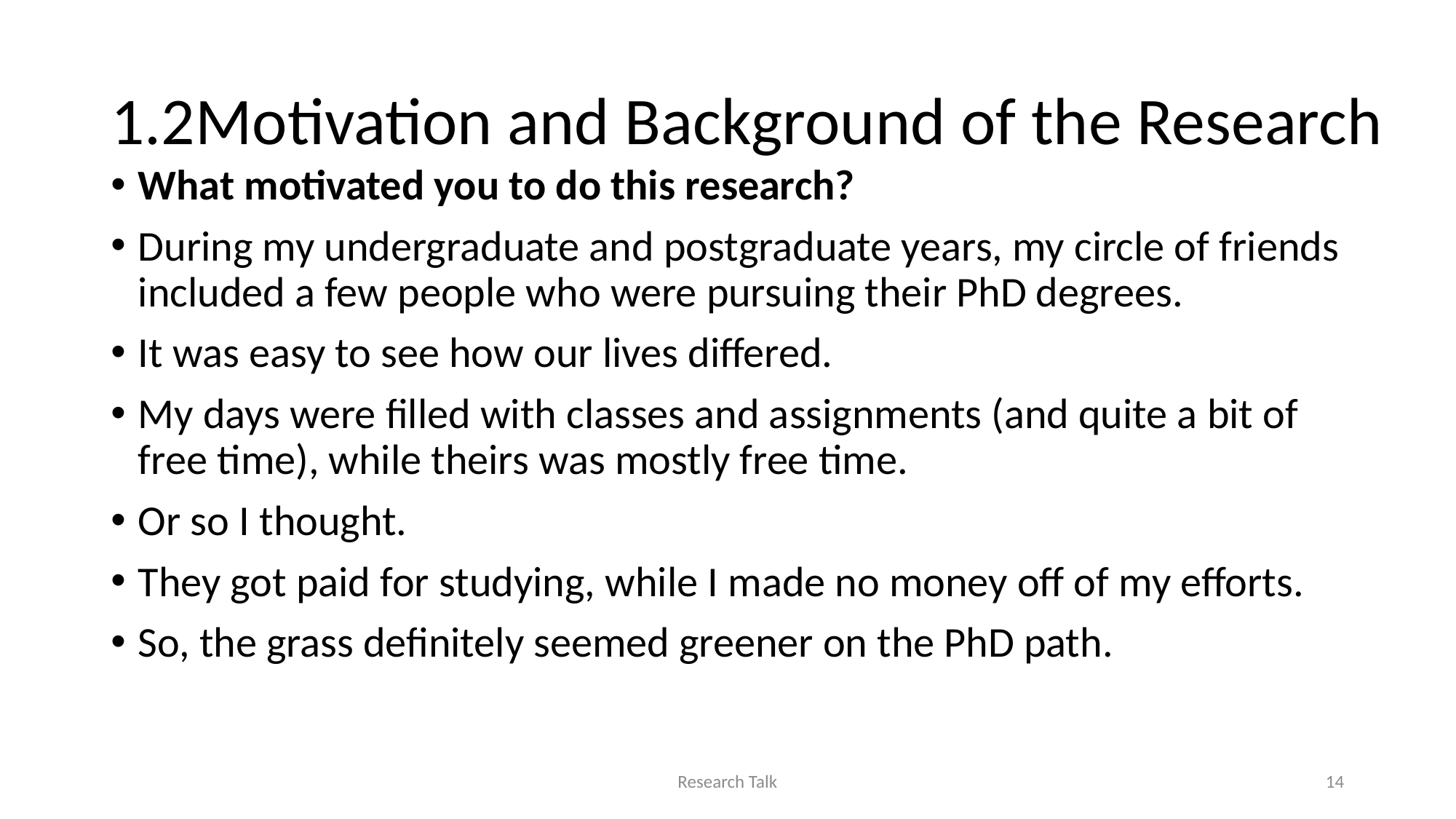

# 1.2Motivation and Background of the Research
What motivated you to do this research?
During my undergraduate and postgraduate years, my circle of friends included a few people who were pursuing their PhD degrees.
It was easy to see how our lives differed.
My days were filled with classes and assignments (and quite a bit of free time), while theirs was mostly free time.
Or so I thought.
They got paid for studying, while I made no money off of my efforts.
So, the grass definitely seemed greener on the PhD path.
Research Talk
14